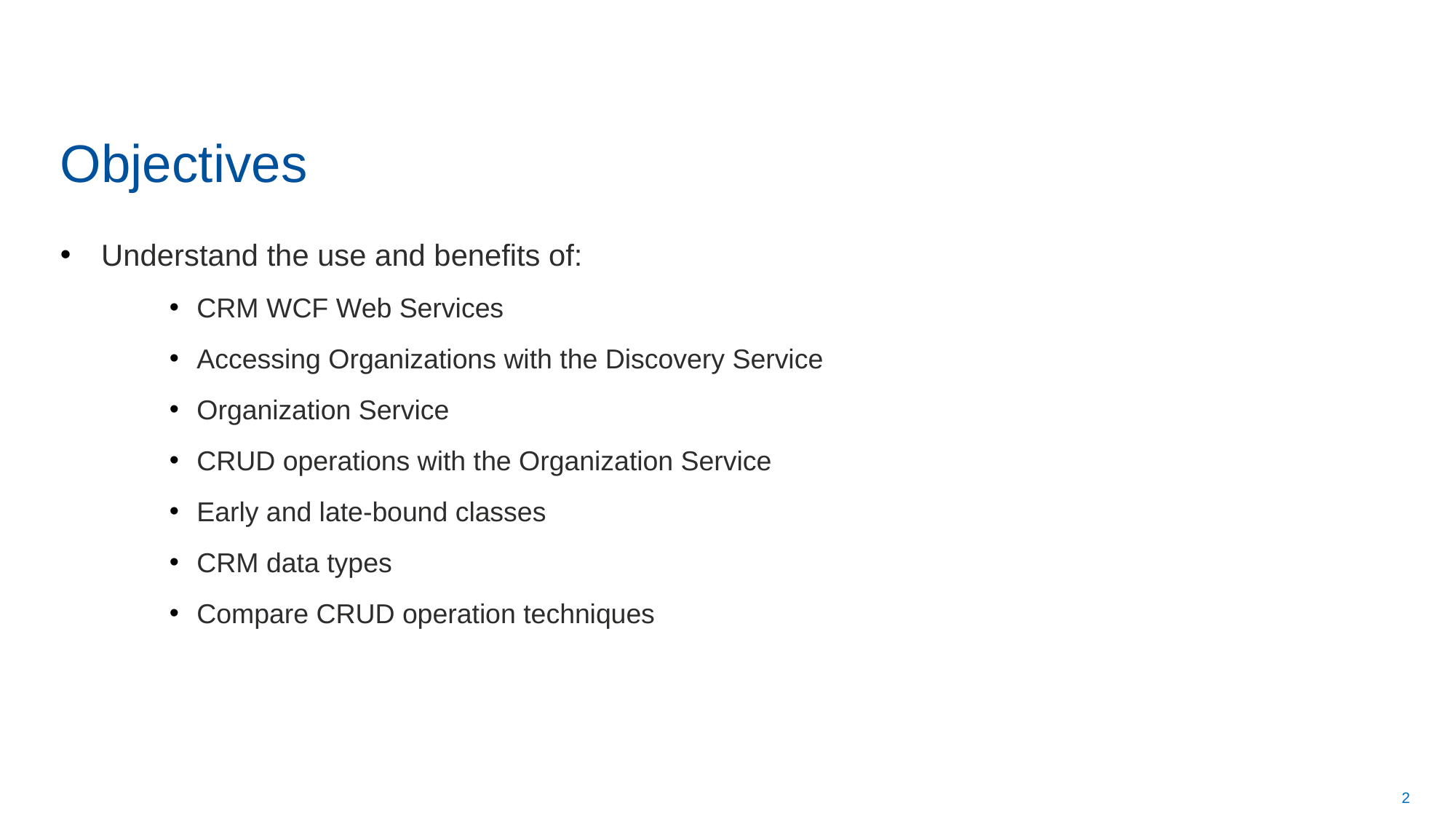

# Objectives
Understand the use and benefits of:
CRM WCF Web Services
Accessing Organizations with the Discovery Service
Organization Service
CRUD operations with the Organization Service
Early and late-bound classes
CRM data types
Compare CRUD operation techniques